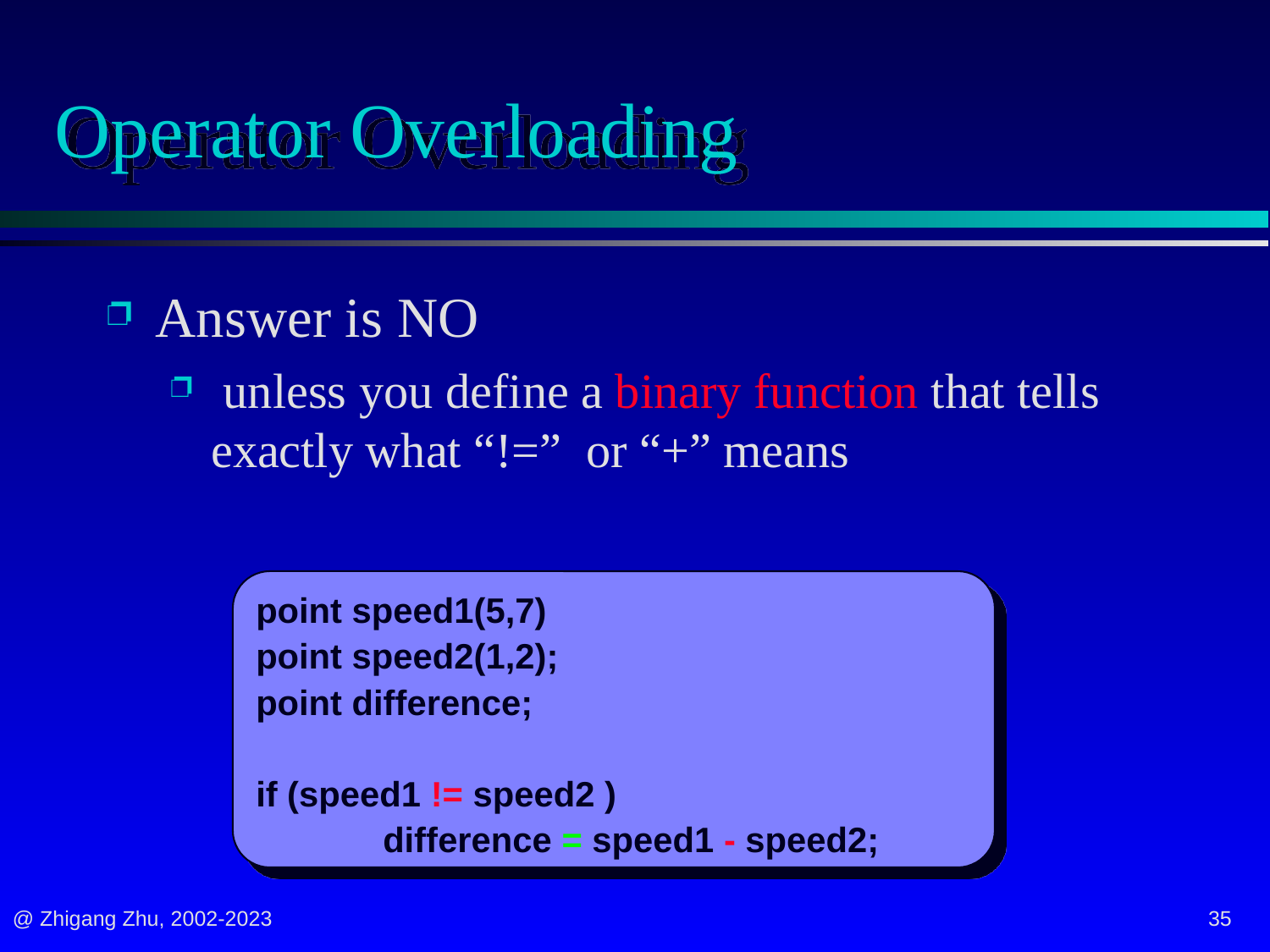

# Operator Overloading
Answer is NO
 unless you define a binary function that tells exactly what “!=”  or “+” means

point speed1(5,7)
point speed2(1,2);
point difference;

if (speed1 != speed2 )
	difference = speed1 - speed2;